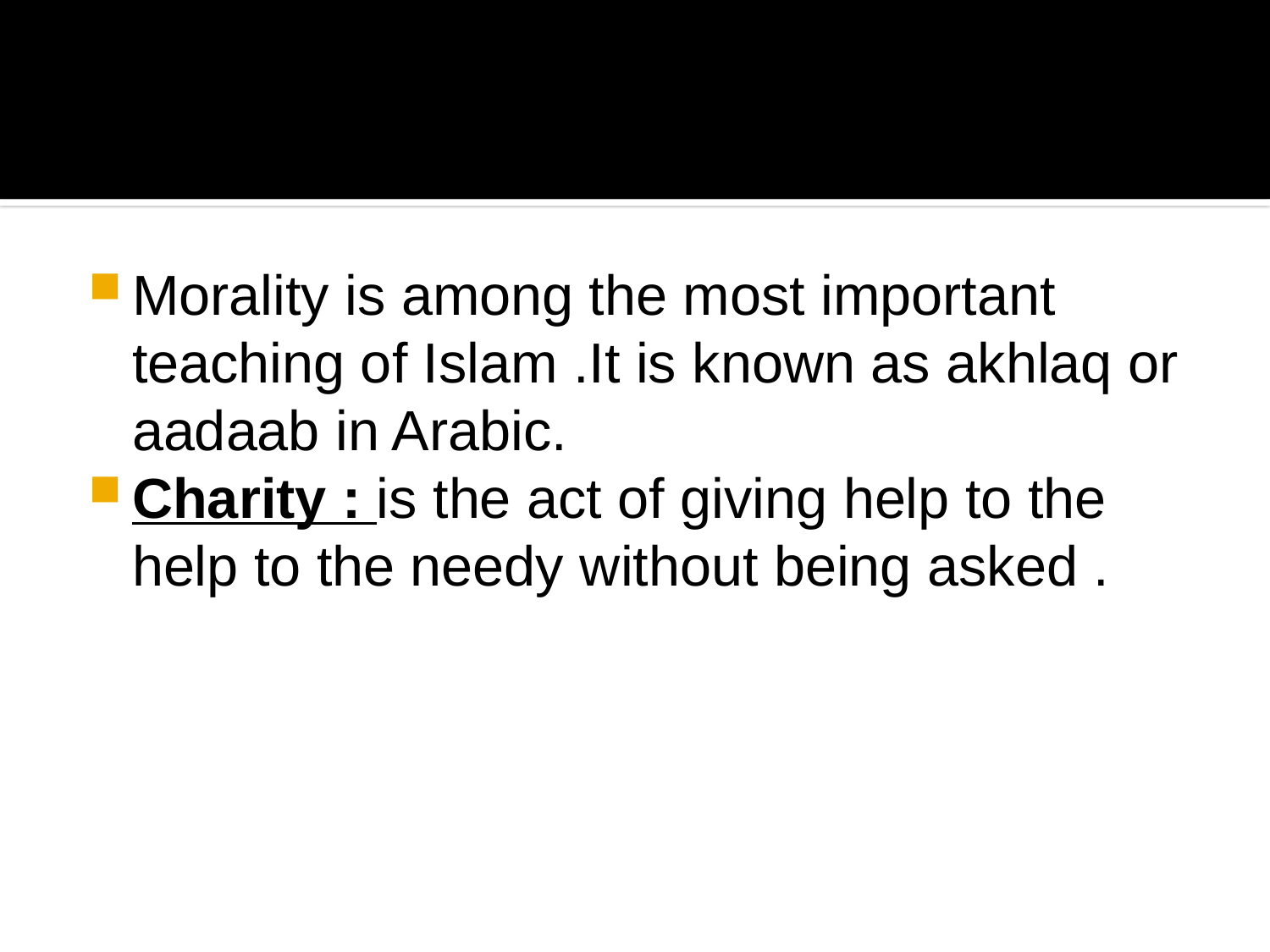

#
Morality is among the most important teaching of Islam .It is known as akhlaq or aadaab in Arabic.
Charity : is the act of giving help to the help to the needy without being asked .